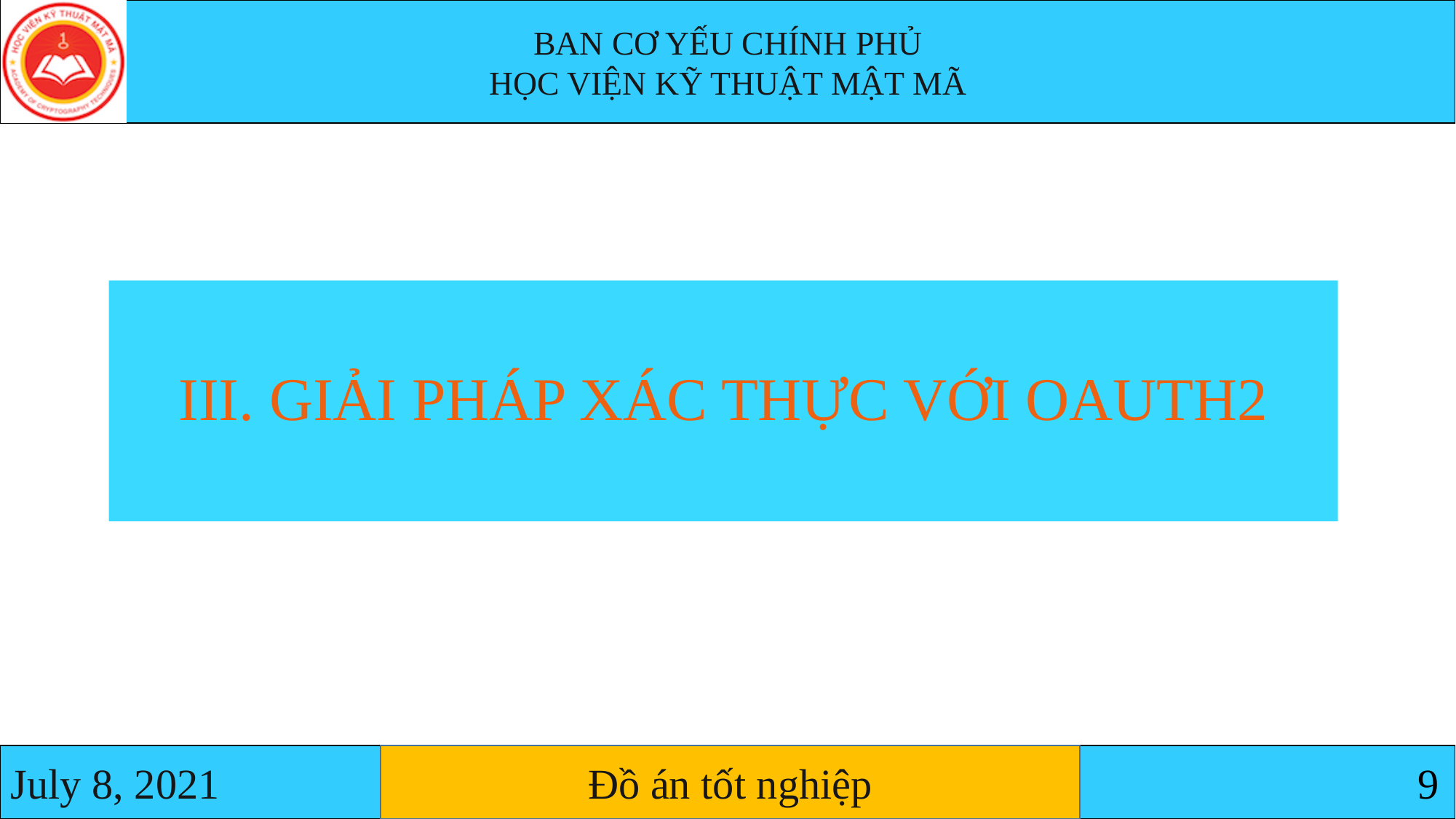

III. GIẢI PHÁP XÁC THỰC VỚI OAUTH2